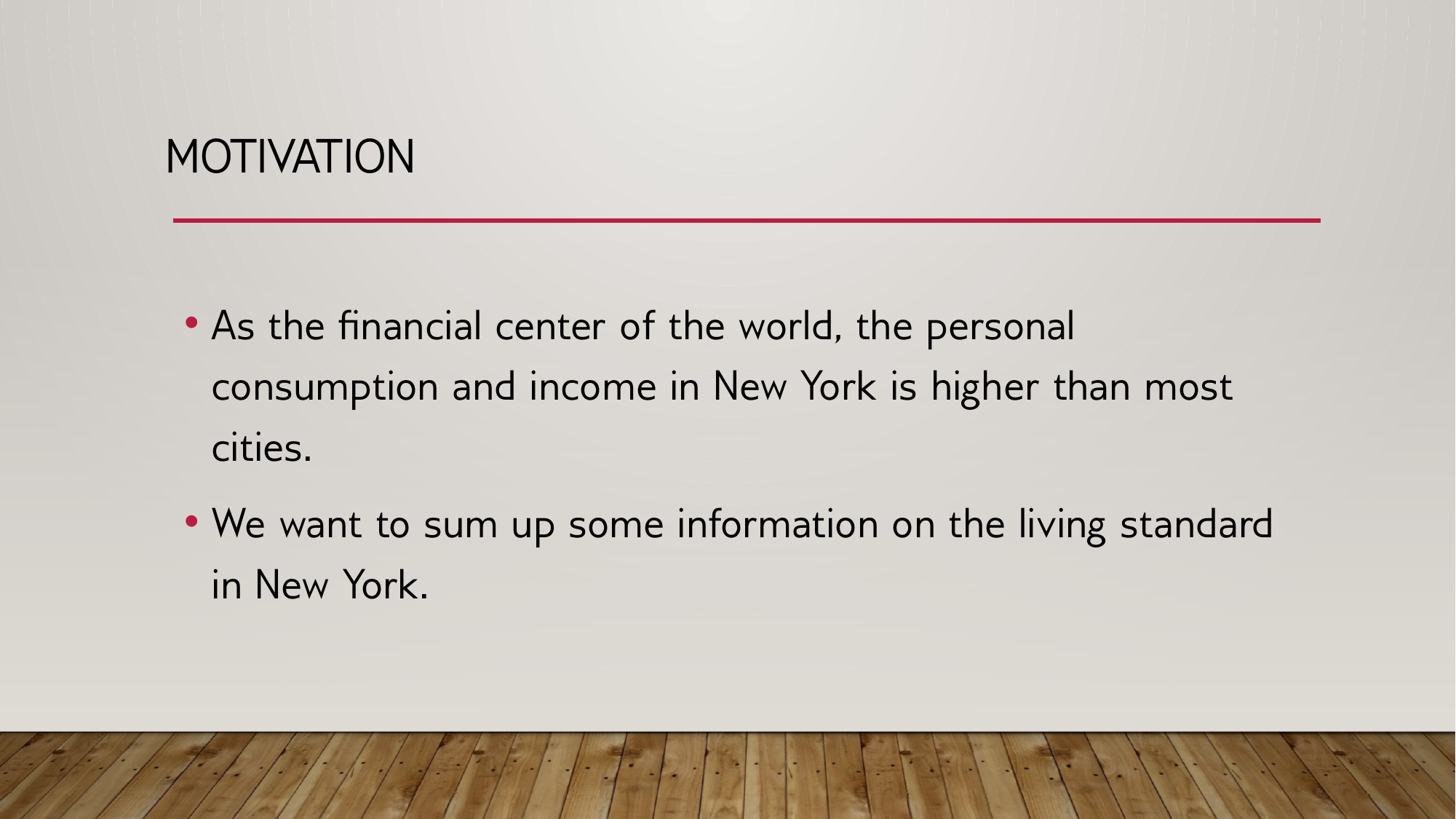

# motivation
As the financial center of the world, the personal consumption and income in New York is higher than most cities.
We want to sum up some information on the living standard in New York.